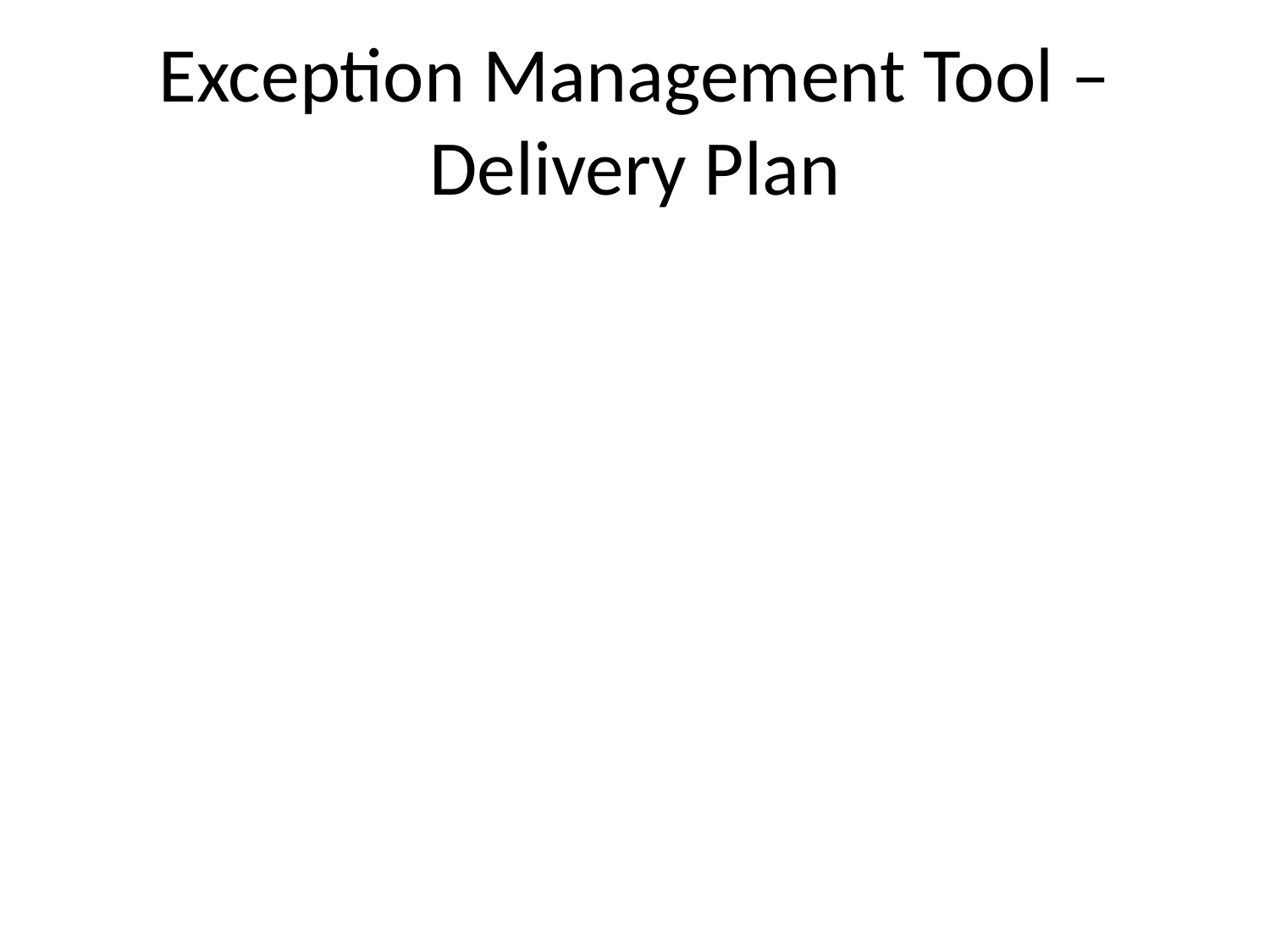

# Exception Management Tool – Delivery Plan